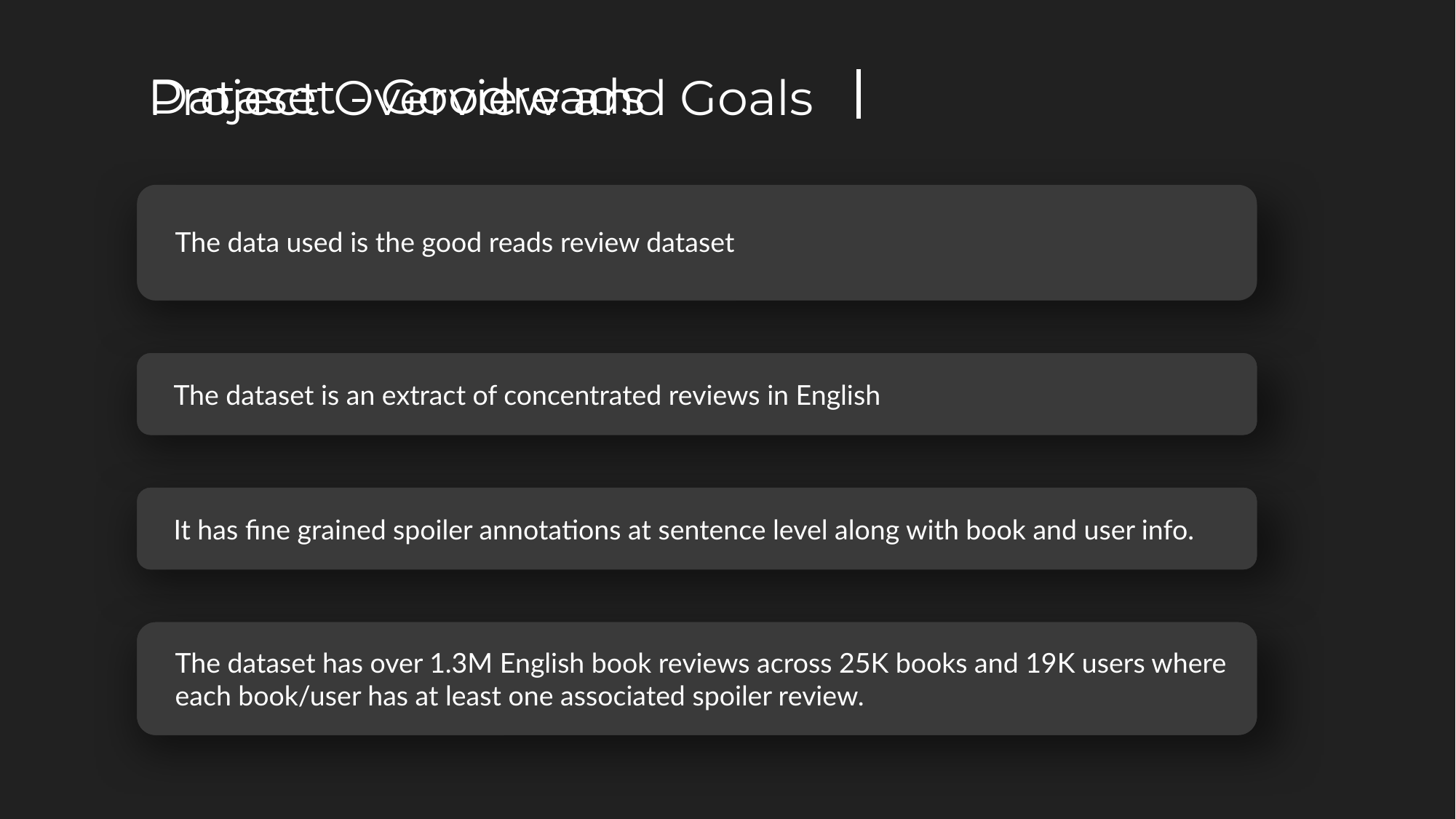

Dataset - Goodreads
Project Overview and Goals

The data used is the good reads review dataset

The Project aims at identifying and presenting various approaches for detecting critical plot twists (spoilers) in reviews of entertainment products like movies and books.

The dataset is an extract of concentrated reviews in English
The goodreads dataset is used for analysis.

It has fine grained spoiler annotations at sentence level along with book and user info.
Project aims to deliver a model that can detect spoilers in reviews and notify users

The dataset has over 1.3M English book reviews across 25K books and 19K users where each book/user has at least one associated spoiler review.
Demo application for demonstrating the use case for the model. The application has an input interface for providing reviews and an output interface for identifying spoilers.